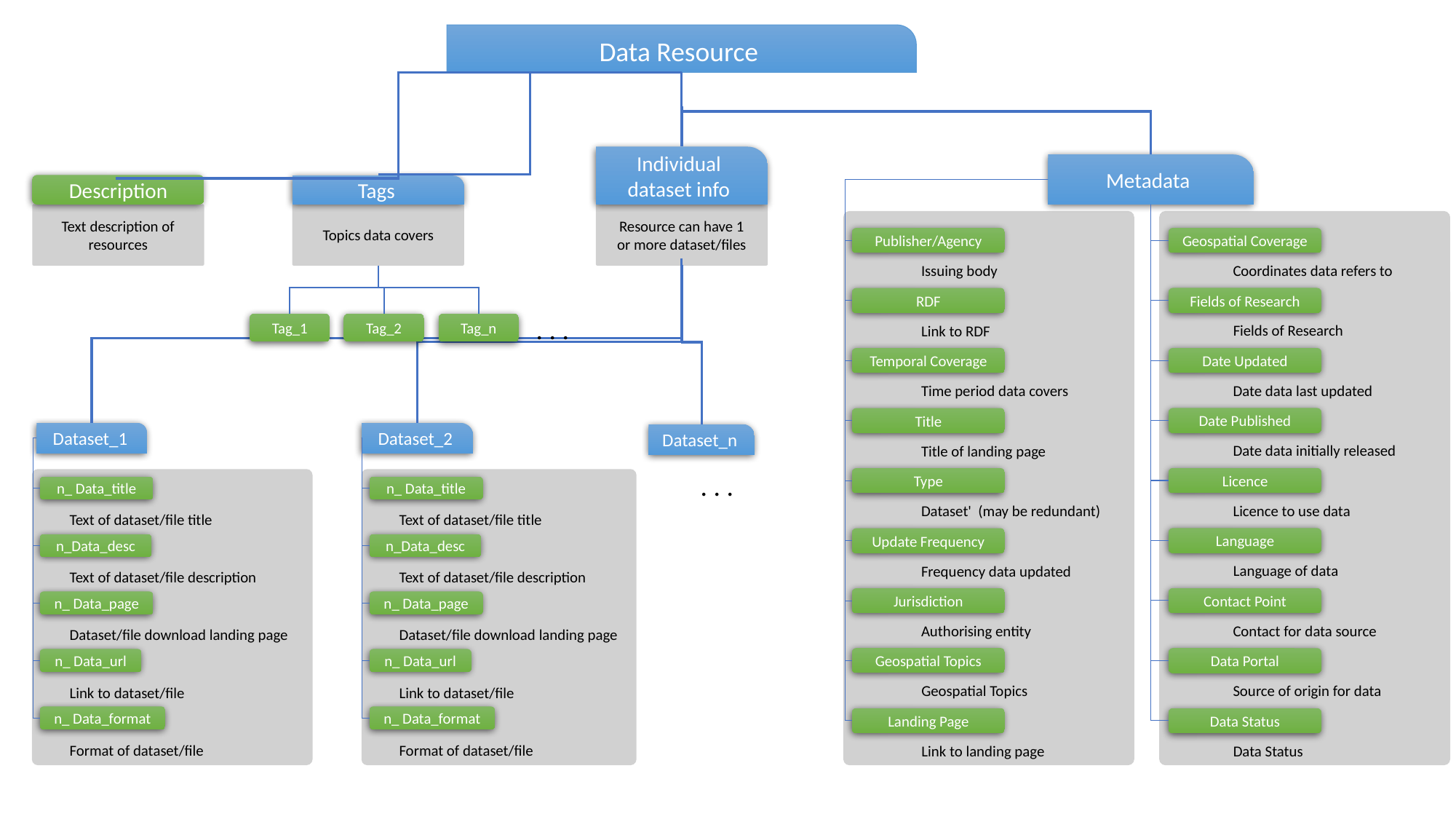

Data Resource
Individual dataset info

Metadata
Description
Tags

Text description of resources
Resource can have 1 or more dataset/files
Topics data covers
Publisher/Agency
Geospatial Coverage
Coordinates data refers to
Issuing body
Fields of Research
RDF
. . .
Tag_1
Tag_2
Tag_n
Fields of Research
Link to RDF
Date Updated
Temporal Coverage
Date data last updated
Time period data covers
Date Published
Title
Dataset_2
Dataset_1
Dataset_n
Date data initially released
Title of landing page
. . .
Licence
Type

n_ Data_title
n_ Data_title
Licence to use data
Dataset'  (may be redundant)
Text of dataset/file title
Text of dataset/file title
Language
Update Frequency
n_Data_desc
n_Data_desc
Language of data
Frequency data updated
Text of dataset/file description
Text of dataset/file description
Contact Point
Jurisdiction
n_ Data_page
n_ Data_page
Contact for data source
Authorising entity
Dataset/file download landing page
Dataset/file download landing page
Geospatial Topics
Data Portal
n_ Data_url
n_ Data_url
Geospatial Topics
Source of origin for data
Link to dataset/file
Link to dataset/file
n_ Data_format
n_ Data_format
Landing Page
Data Status
Format of dataset/file
Format of dataset/file
Link to landing page
Data Status